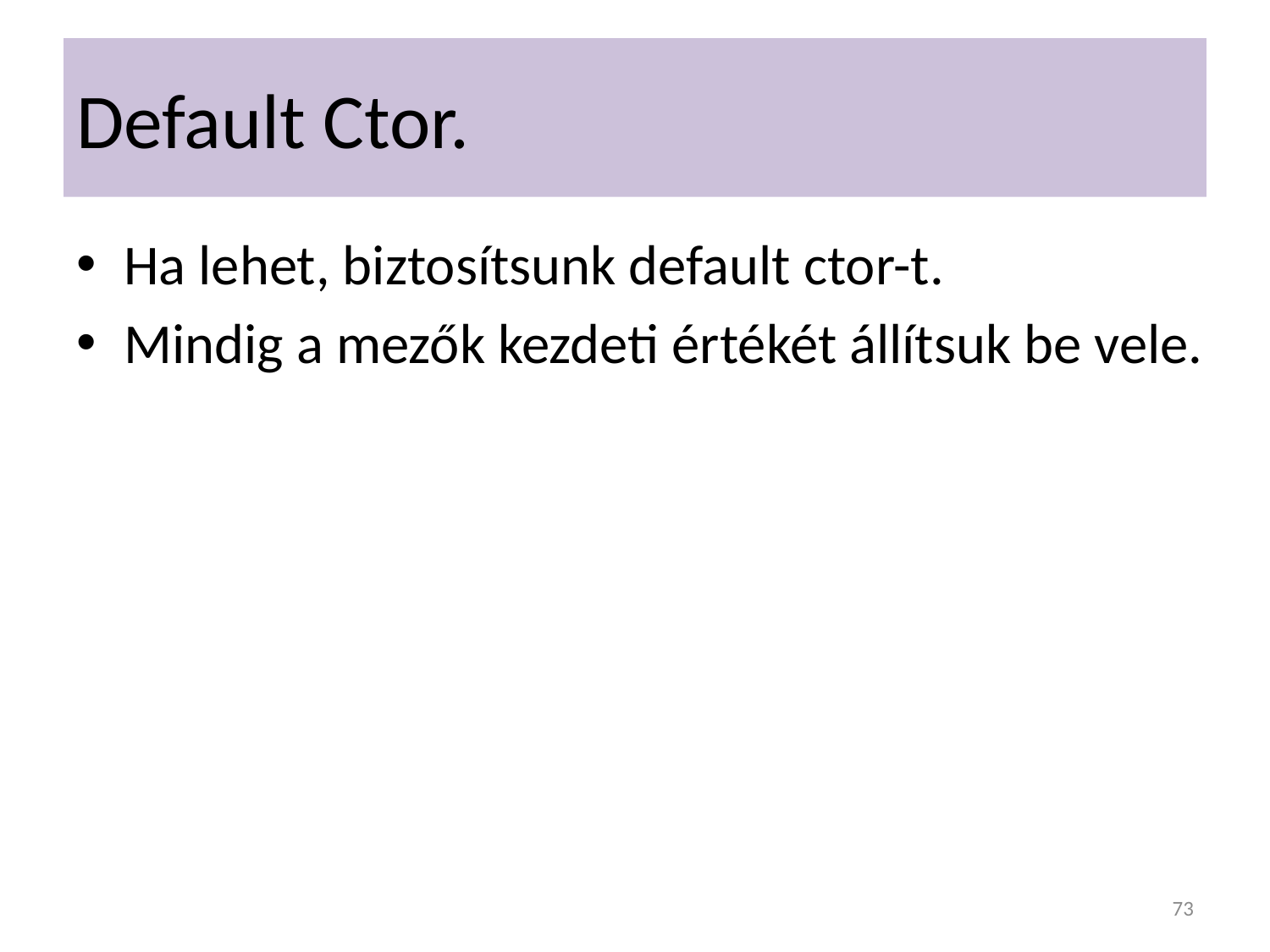

# Default Ctor.
Ha lehet, biztosítsunk default ctor-t.
Mindig a mezők kezdeti értékét állítsuk be vele.
73